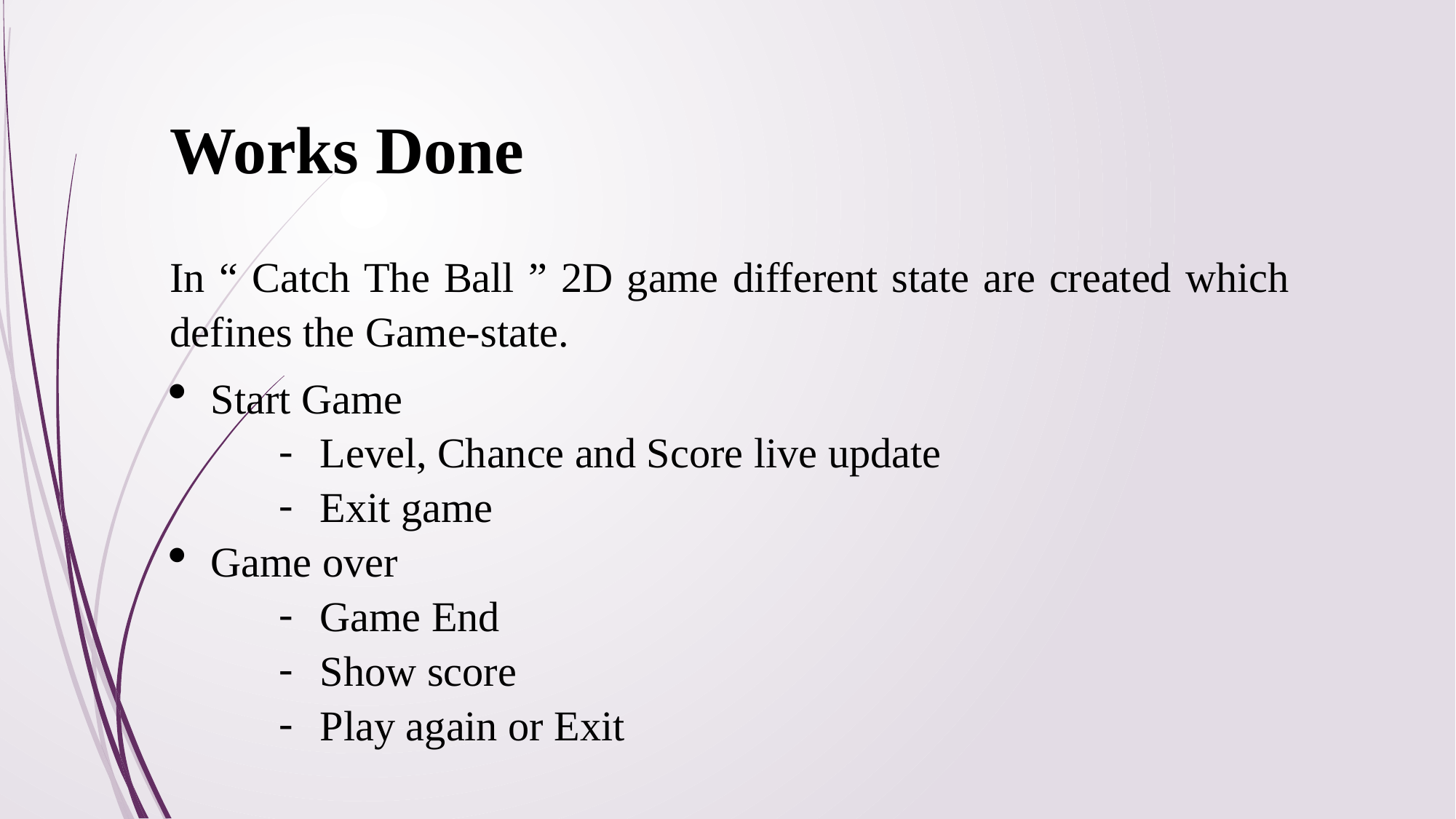

Works Done

In “ Catch The Ball ” 2D game different state are created which defines the Game-state.
Start Game
Level, Chance and Score live update
Exit game
Game over
Game End
Show score
Play again or Exit